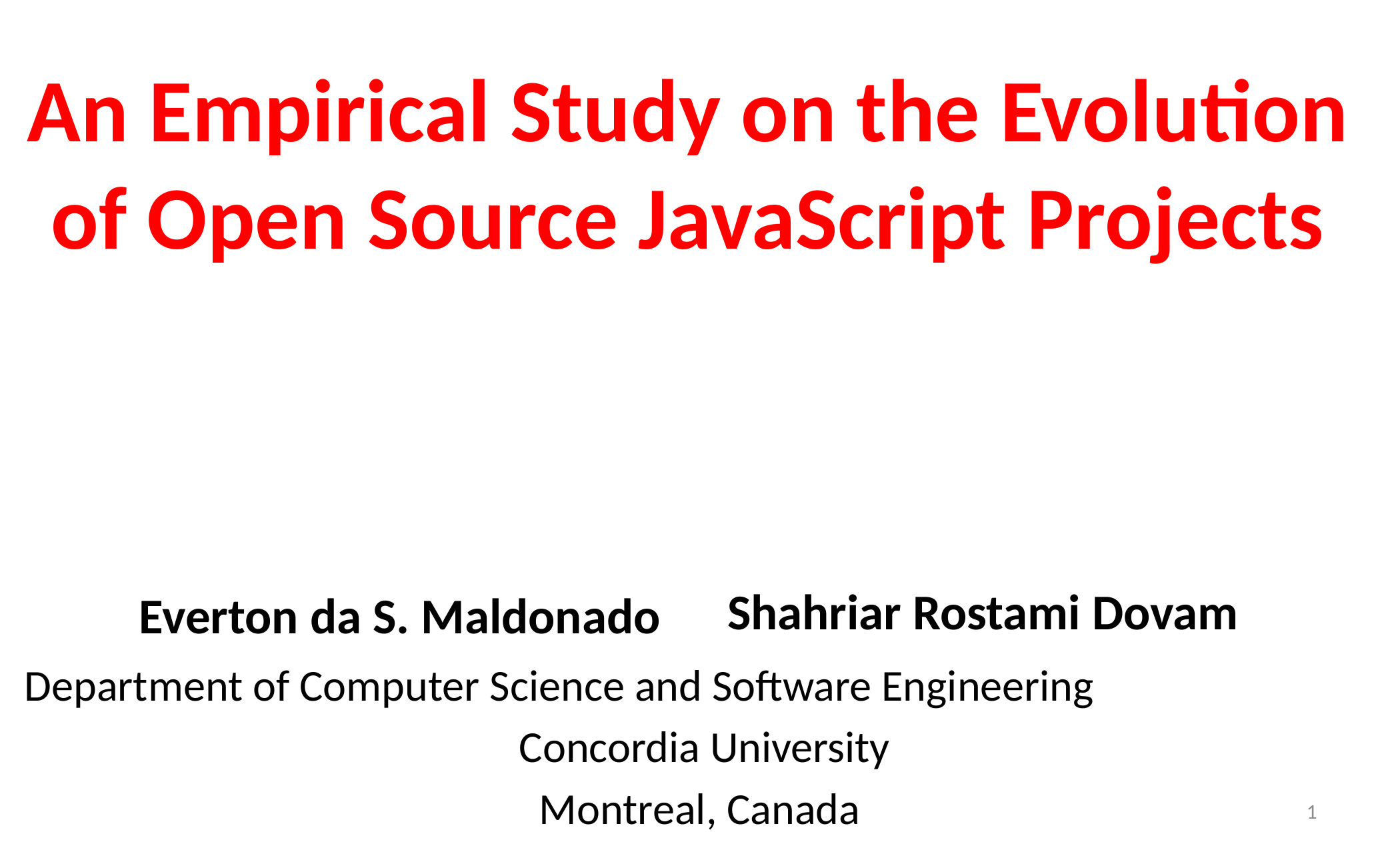

# An Empirical Study on the Evolution of Open Source JavaScript Projects

Shahriar Rostami Dovam
Everton da S. Maldonado

Department of Computer Science and Software Engineering
 Concordia University
Montreal, Canada

1